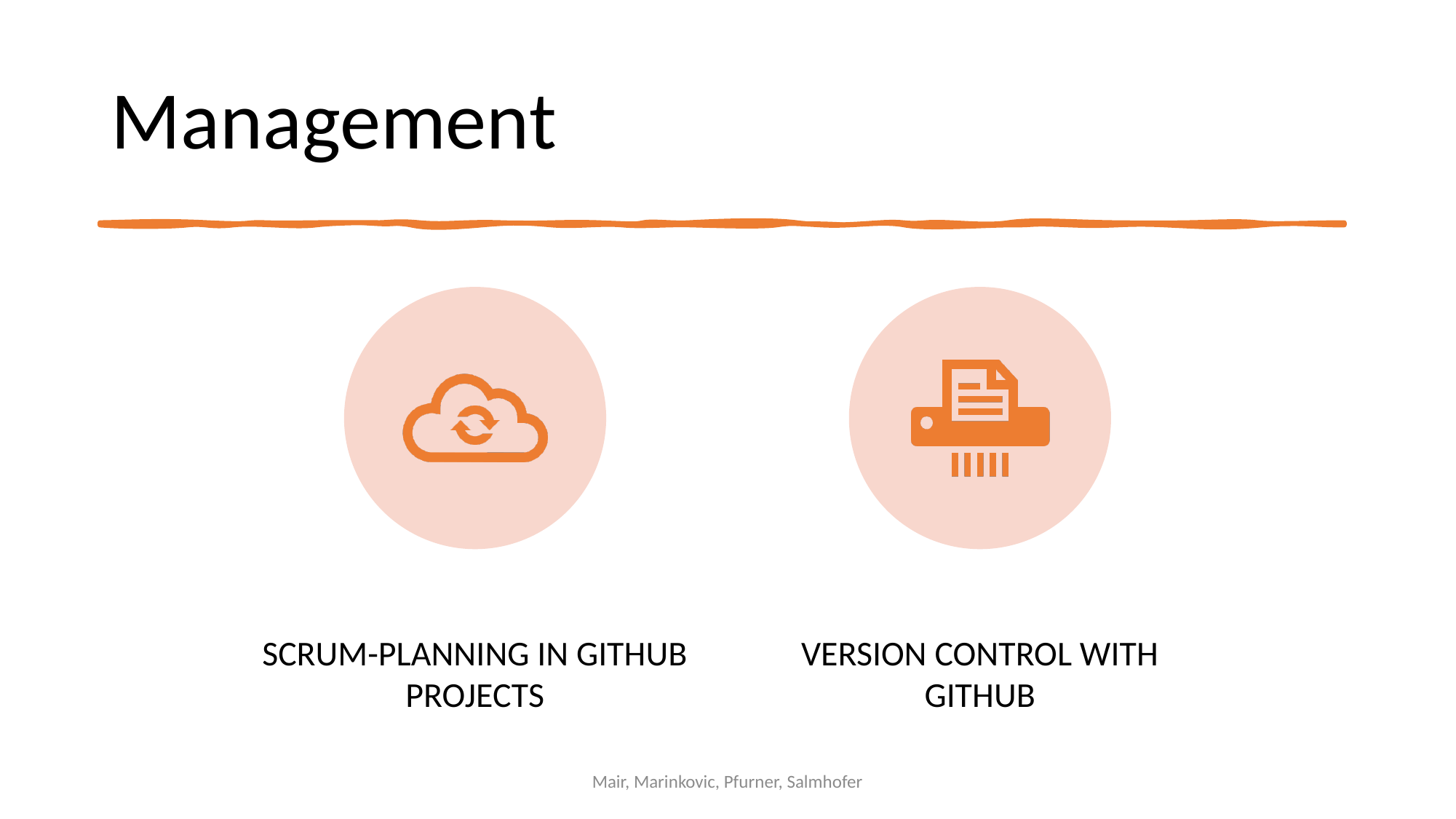

# Management

Scrum-Planning in GitHub Projects
Version Control with GitHub
Mair, Marinkovic, Pfurner, Salmhofer